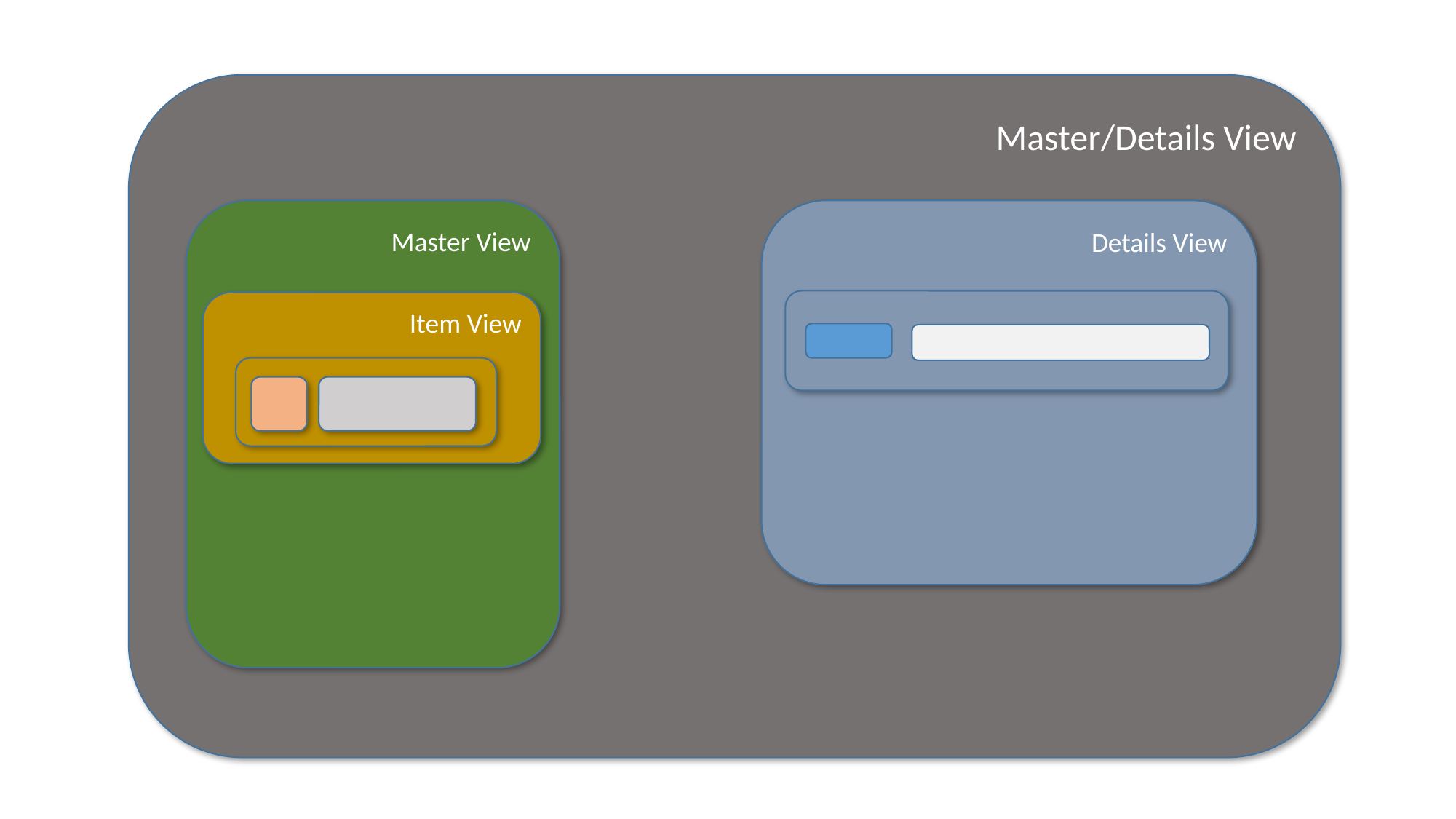

Master/Details View
Master View
Details View

Item View